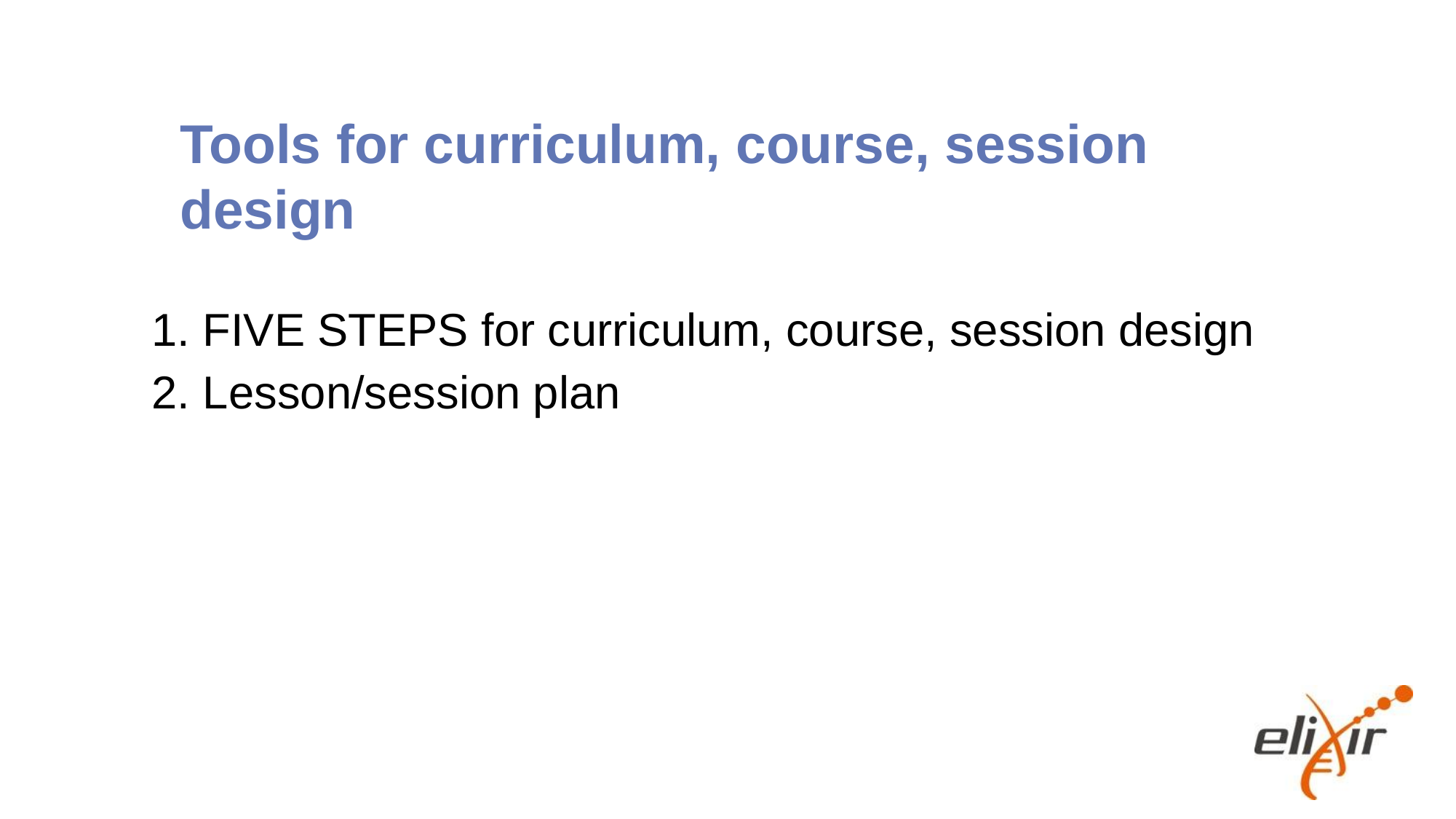

# Tools for curriculum, course, session design
1. FIVE STEPS for curriculum, course, session design
2. Lesson/session plan